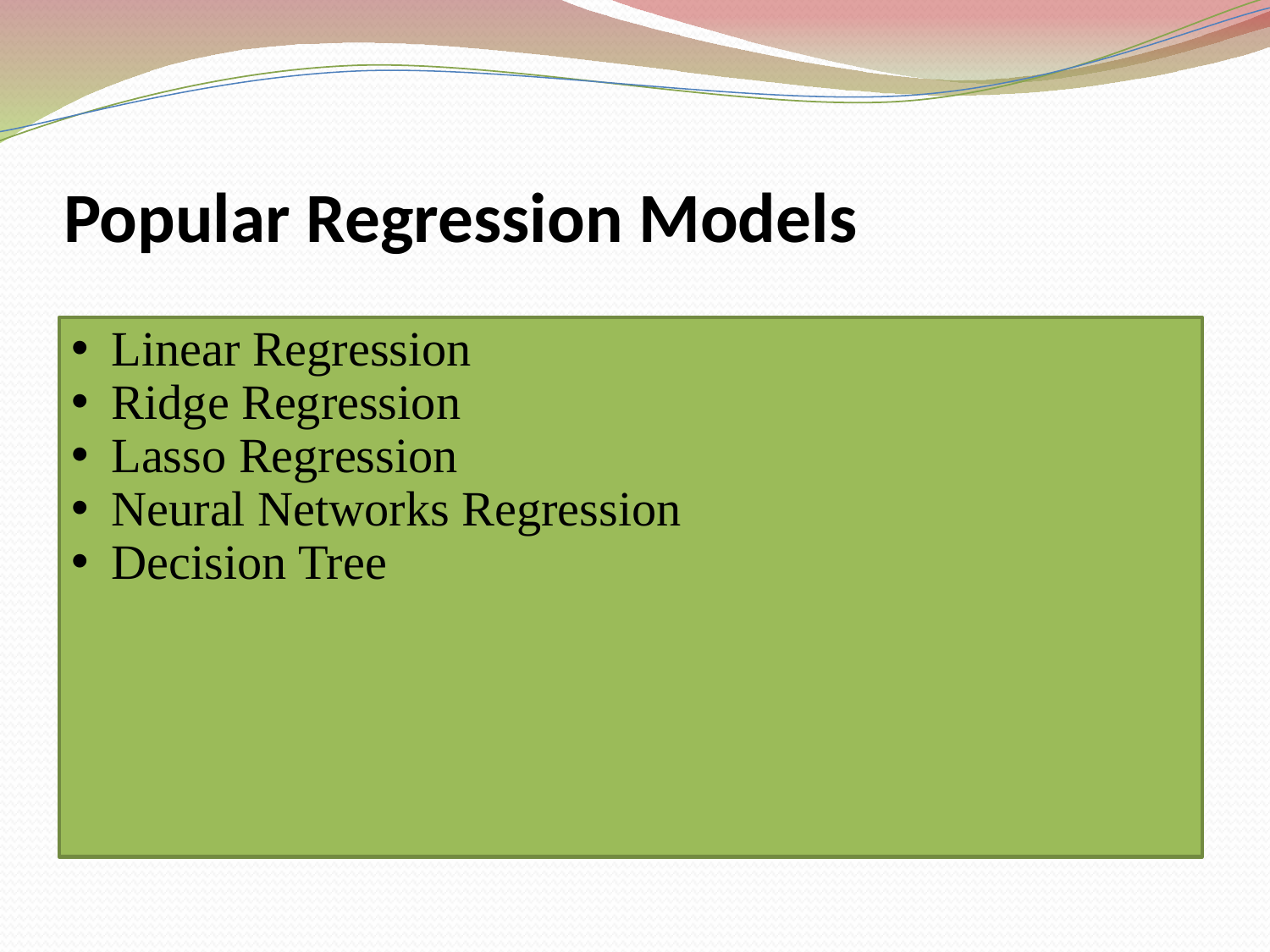

# Popular Regression Models
Linear Regression
Ridge Regression
Lasso Regression
Neural Networks Regression
Decision Tree